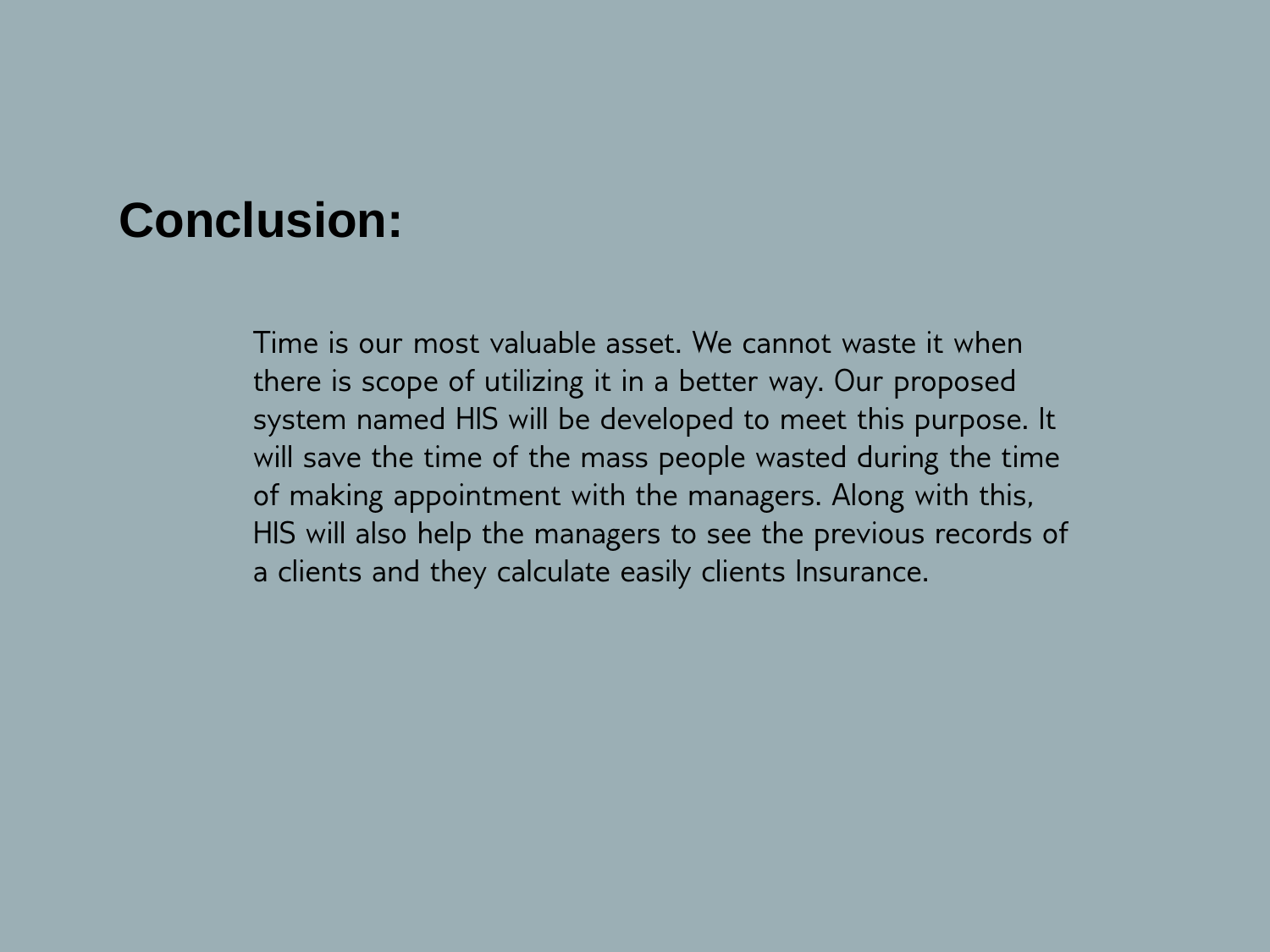

Conclusion:
Time is our most valuable asset. We cannot waste it when there is scope of utilizing it in a better way. Our proposed system named HIS will be developed to meet this purpose. It will save the time of the mass people wasted during the time of making appointment with the managers. Along with this, HIS will also help the managers to see the previous records of a clients and they calculate easily clients Insurance.